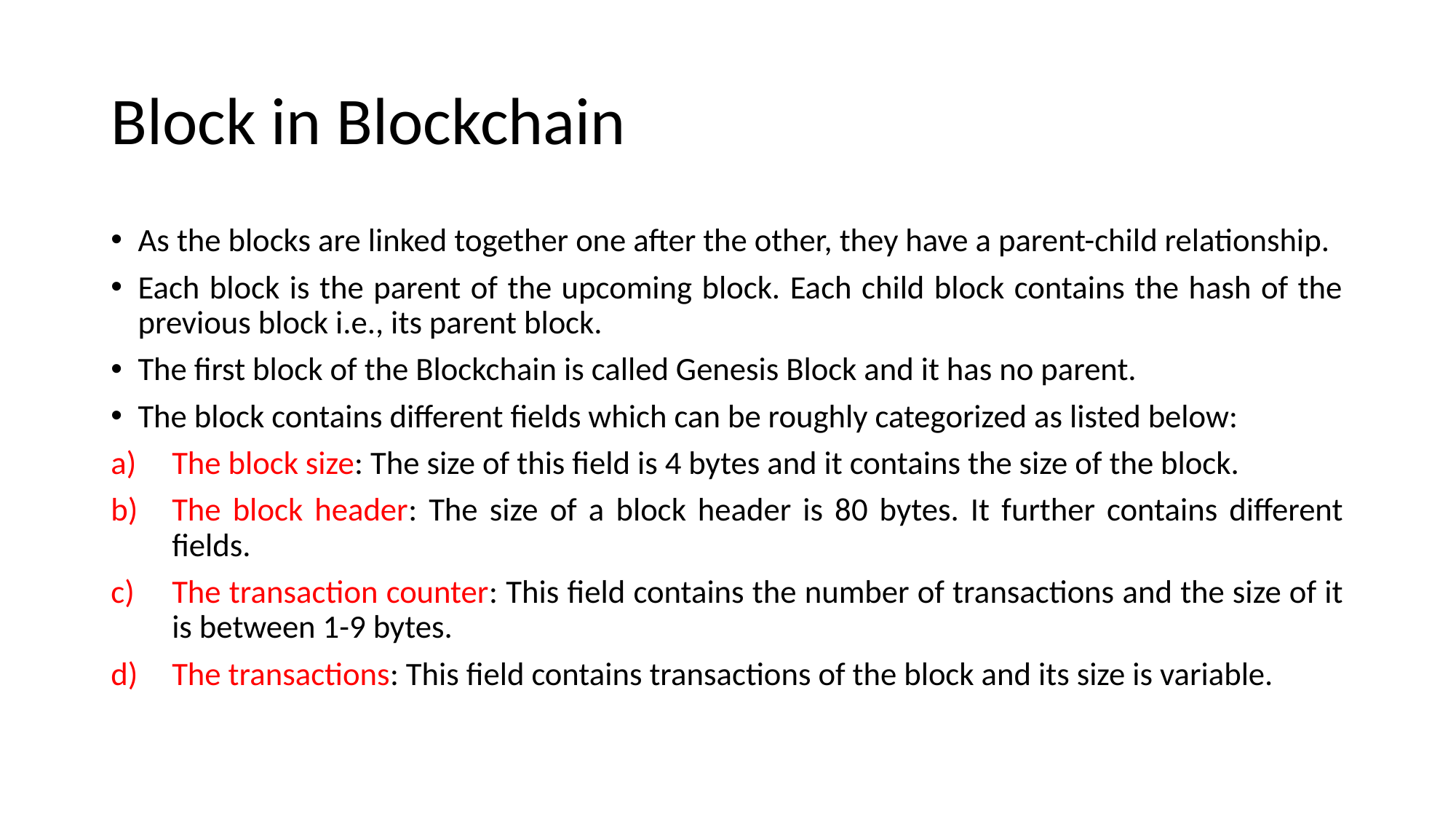

# Block in Blockchain
As the blocks are linked together one after the other, they have a parent-child relationship.
Each block is the parent of the upcoming block. Each child block contains the hash of the previous block i.e., its parent block.
The first block of the Blockchain is called Genesis Block and it has no parent.
The block contains different fields which can be roughly categorized as listed below:
The block size: The size of this field is 4 bytes and it contains the size of the block.
The block header: The size of a block header is 80 bytes. It further contains different fields.
The transaction counter: This field contains the number of transactions and the size of it is between 1-9 bytes.
The transactions: This field contains transactions of the block and its size is variable.